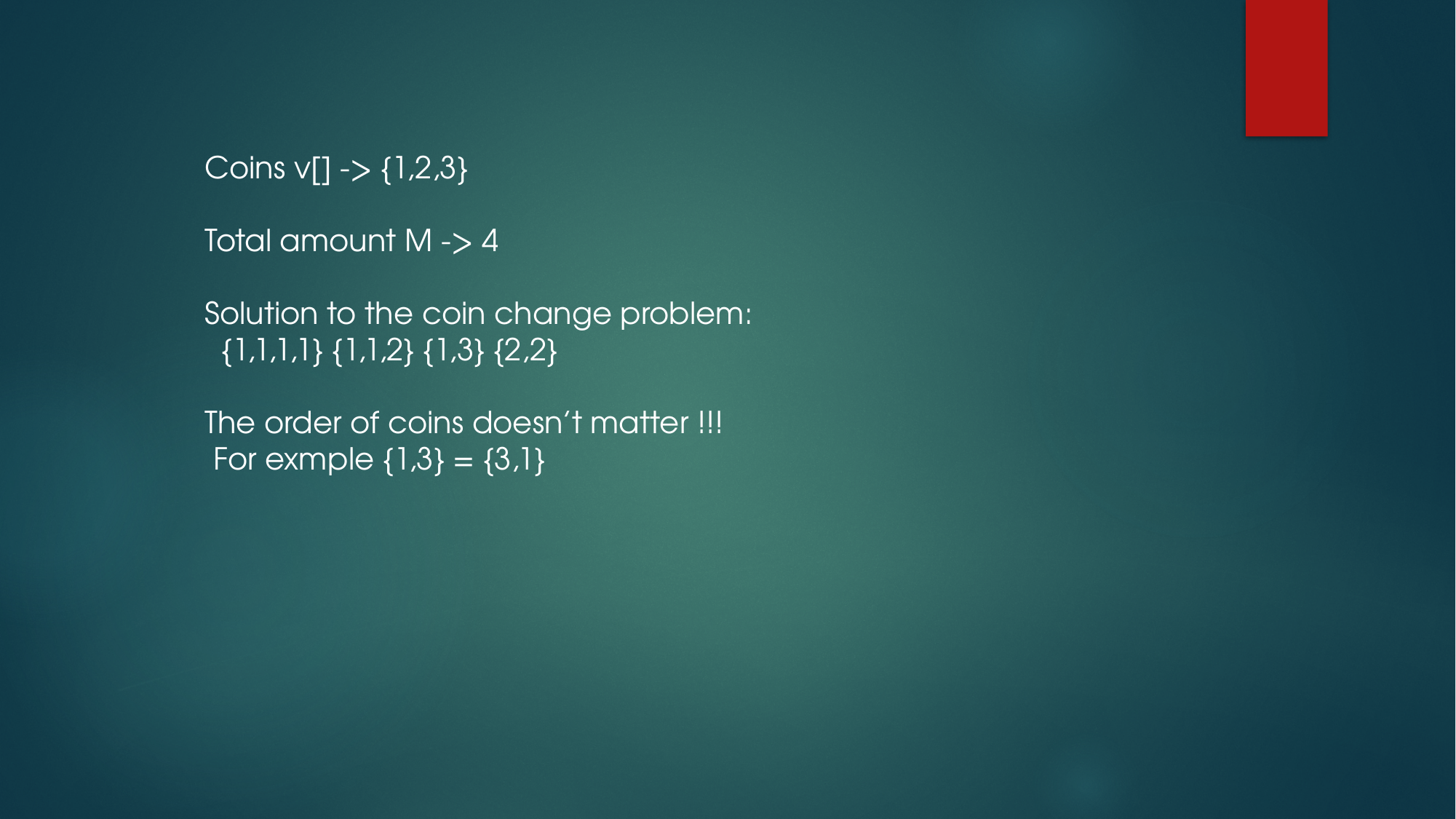

Coins v[] -> {1,2,3}

Total amount M -> 4

Solution to the coin change problem:
  {1,1,1,1} {1,1,2} {1,3} {2,2}

The order of coins doesn’t matter !!!
 For exmple {1,3} = {3,1}